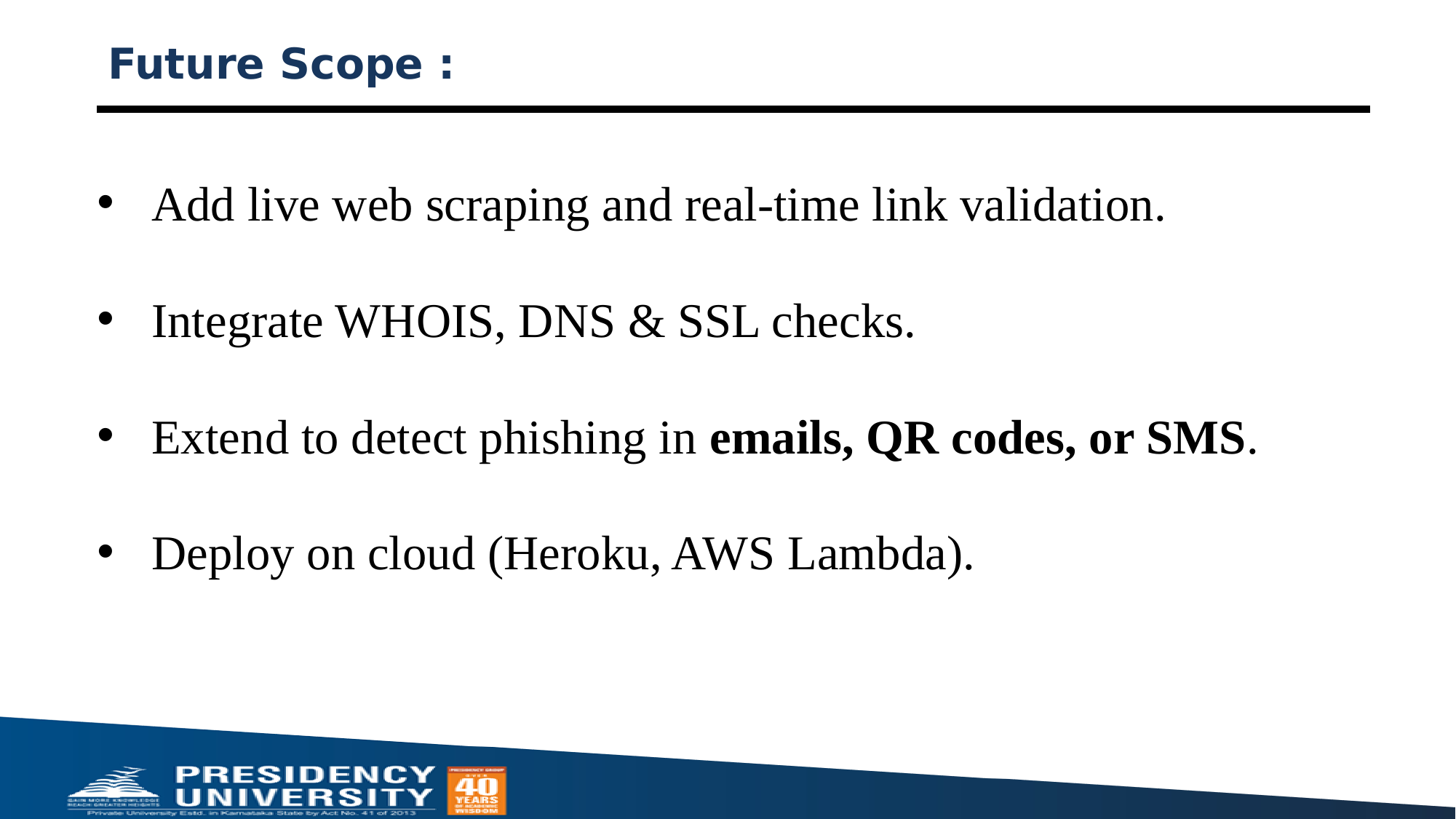

# Future Scope :
Add live web scraping and real-time link validation.

Integrate WHOIS, DNS & SSL checks.

Extend to detect phishing in emails, QR codes, or SMS.

Deploy on cloud (Heroku, AWS Lambda).